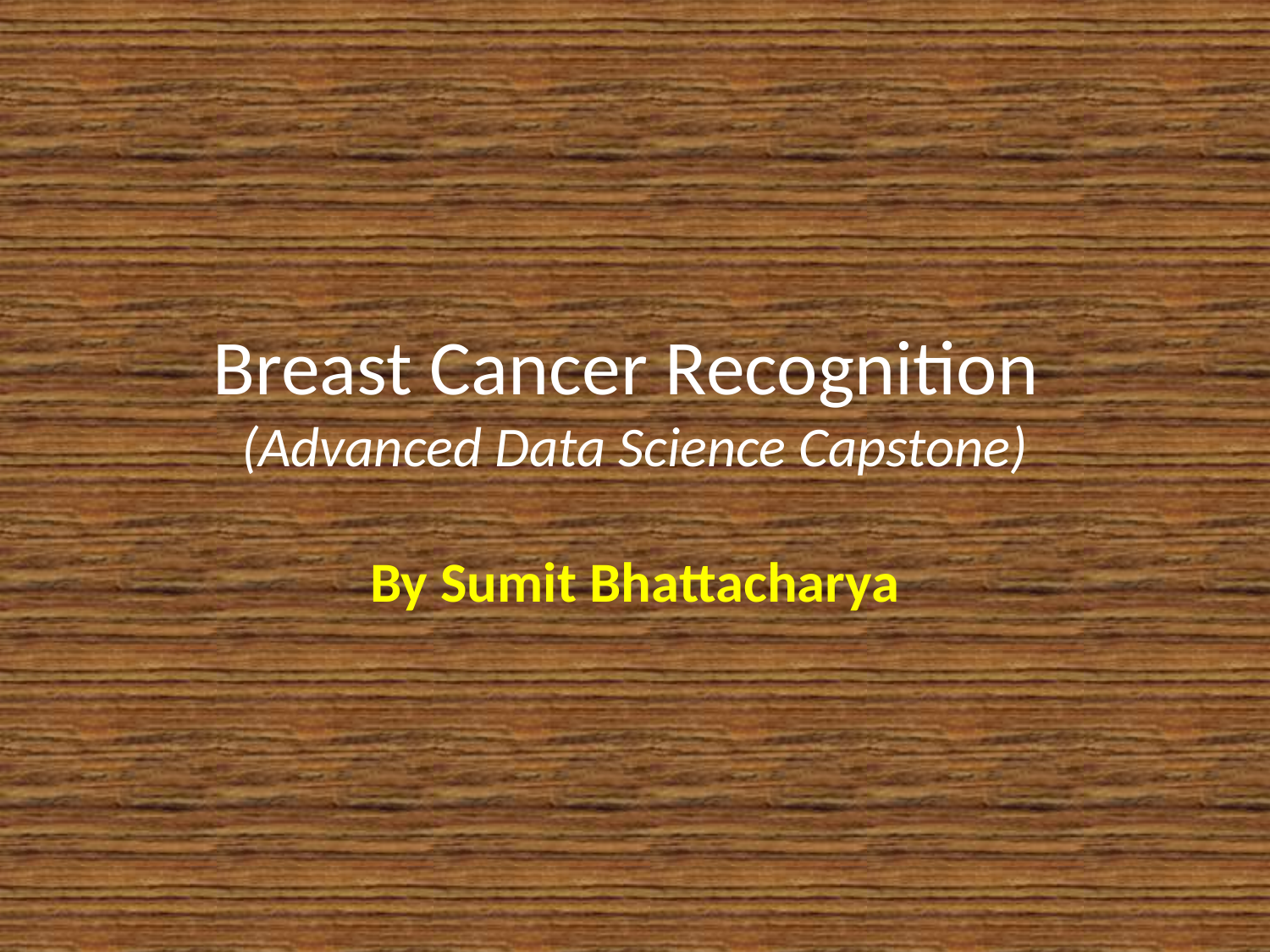

# Breast Cancer Recognition (Advanced Data Science Capstone)
By Sumit Bhattacharya